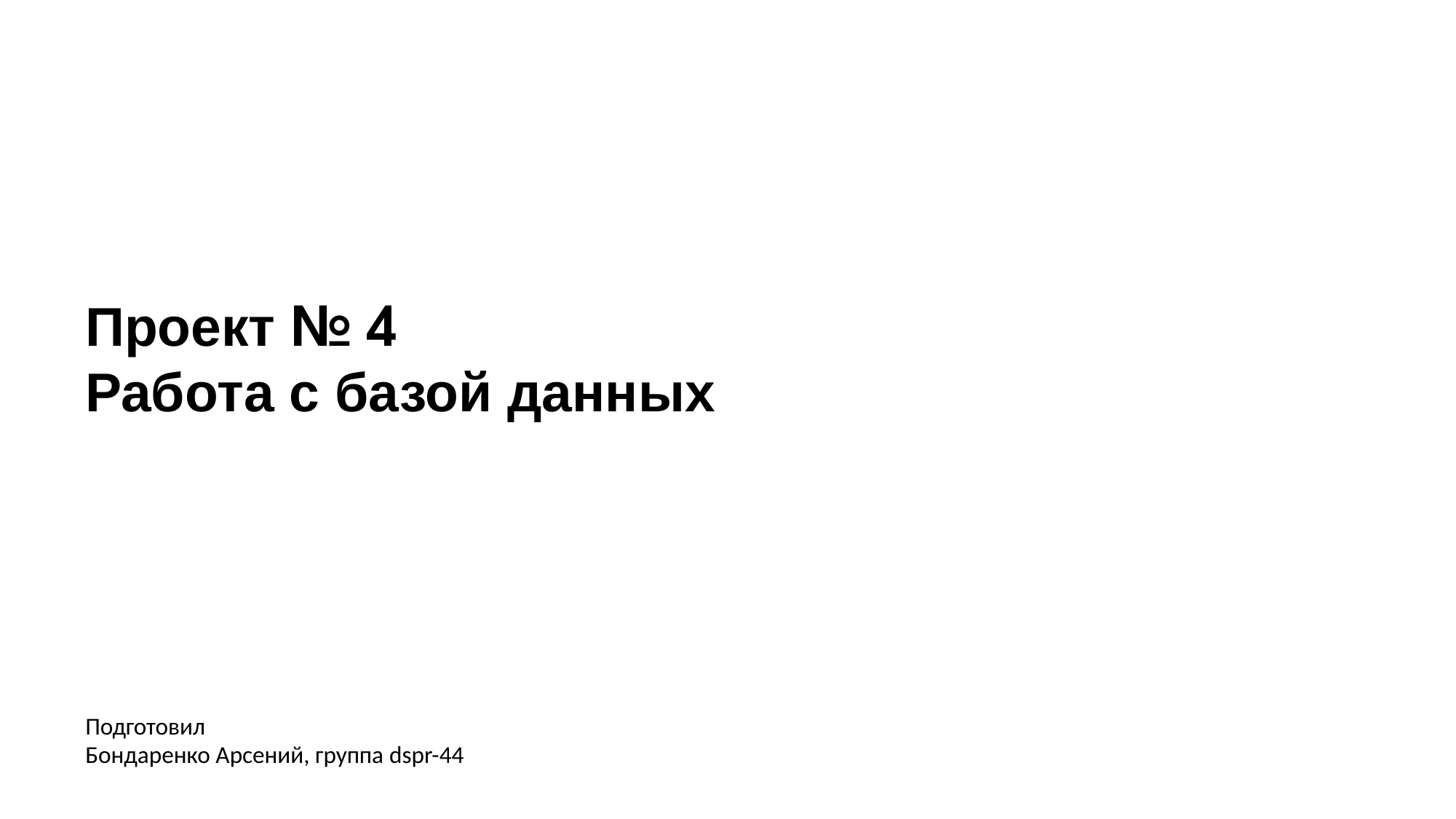

Проект № 4
Работа с базой данных
Подготовил
Бондаренко Арсений, группа dspr-44